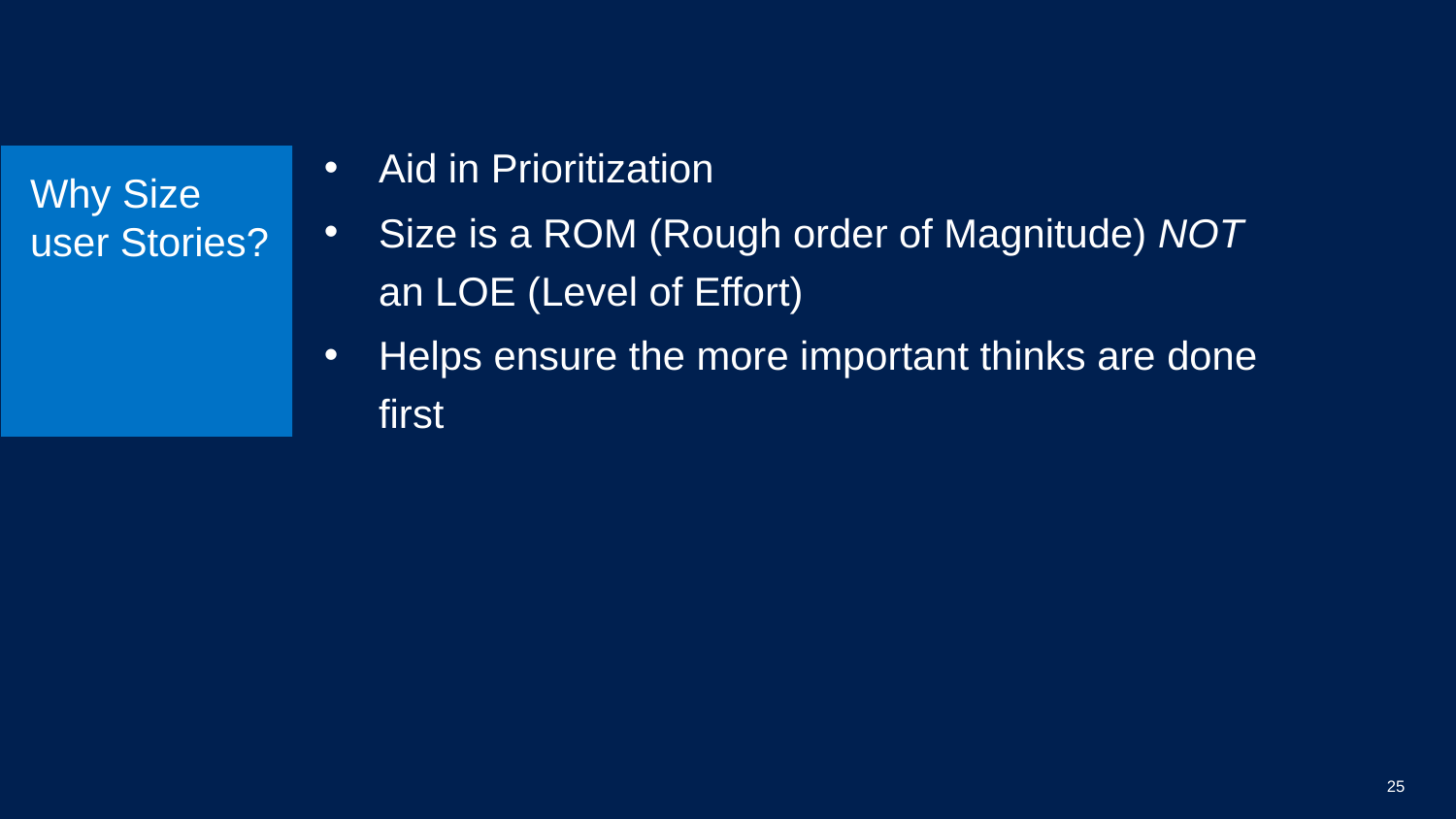

Aid in Prioritization
Size is a ROM (Rough order of Magnitude) NOT an LOE (Level of Effort)
Helps ensure the more important thinks are done first

# Why Size user Stories?
25